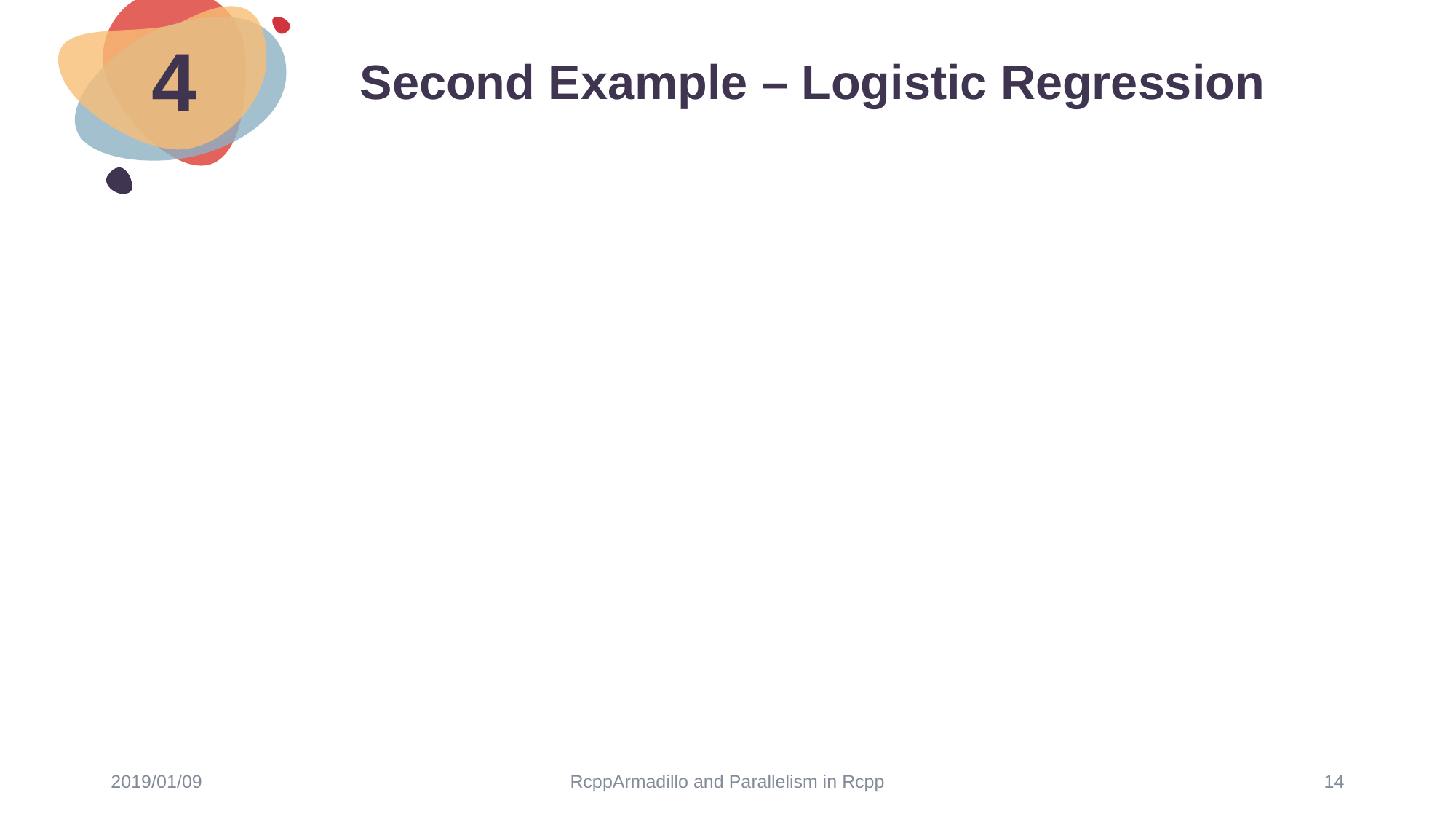

# Second Example – Logistic Regression
4

2019/01/09
RcppArmadillo and Parallelism in Rcpp
14